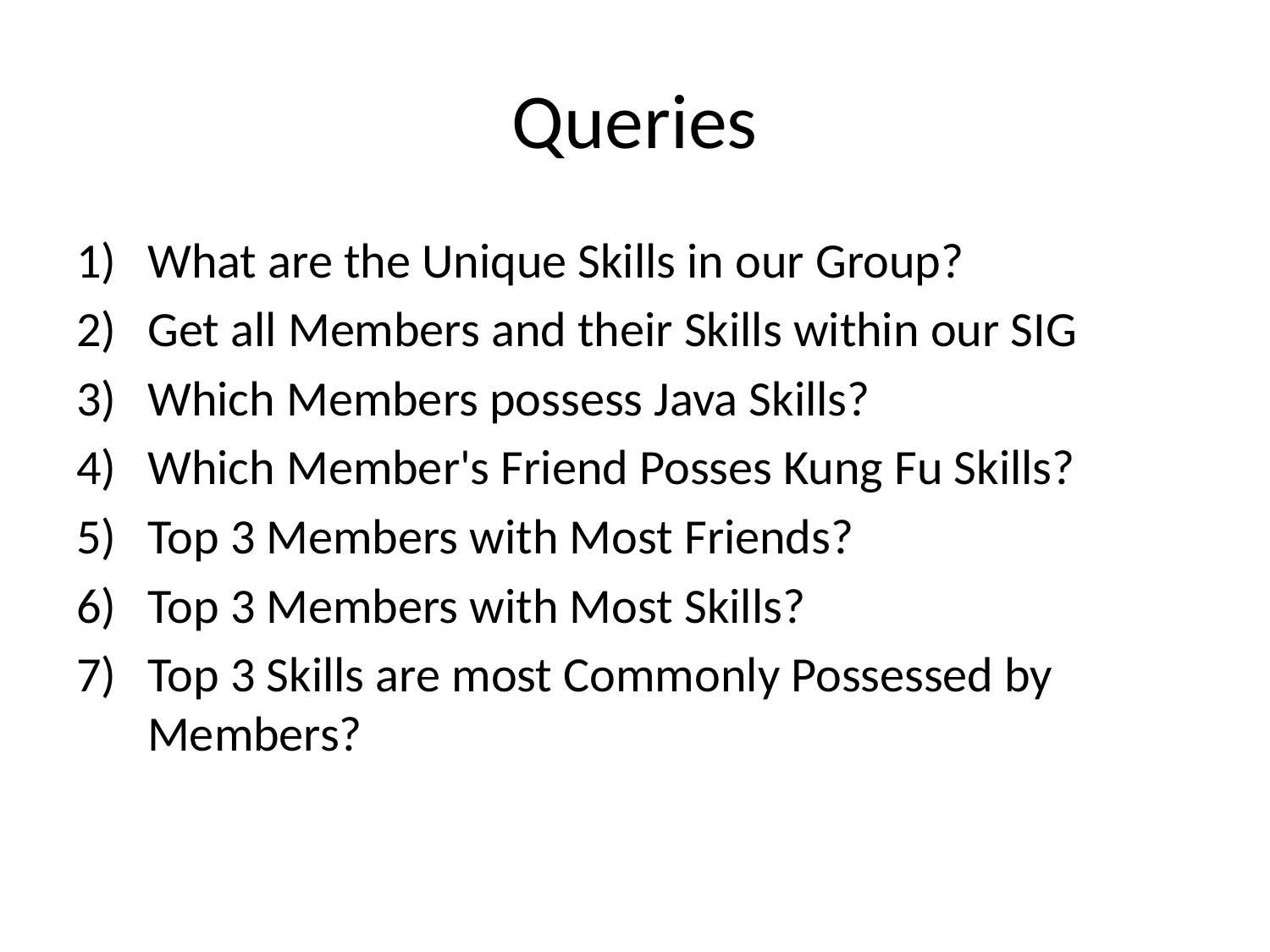

# Queries
What are the Unique Skills in our Group?
Get all Members and their Skills within our SIG
Which Members possess Java Skills?
Which Member's Friend Posses Kung Fu Skills?
Top 3 Members with Most Friends?
Top 3 Members with Most Skills?
Top 3 Skills are most Commonly Possessed by Members?